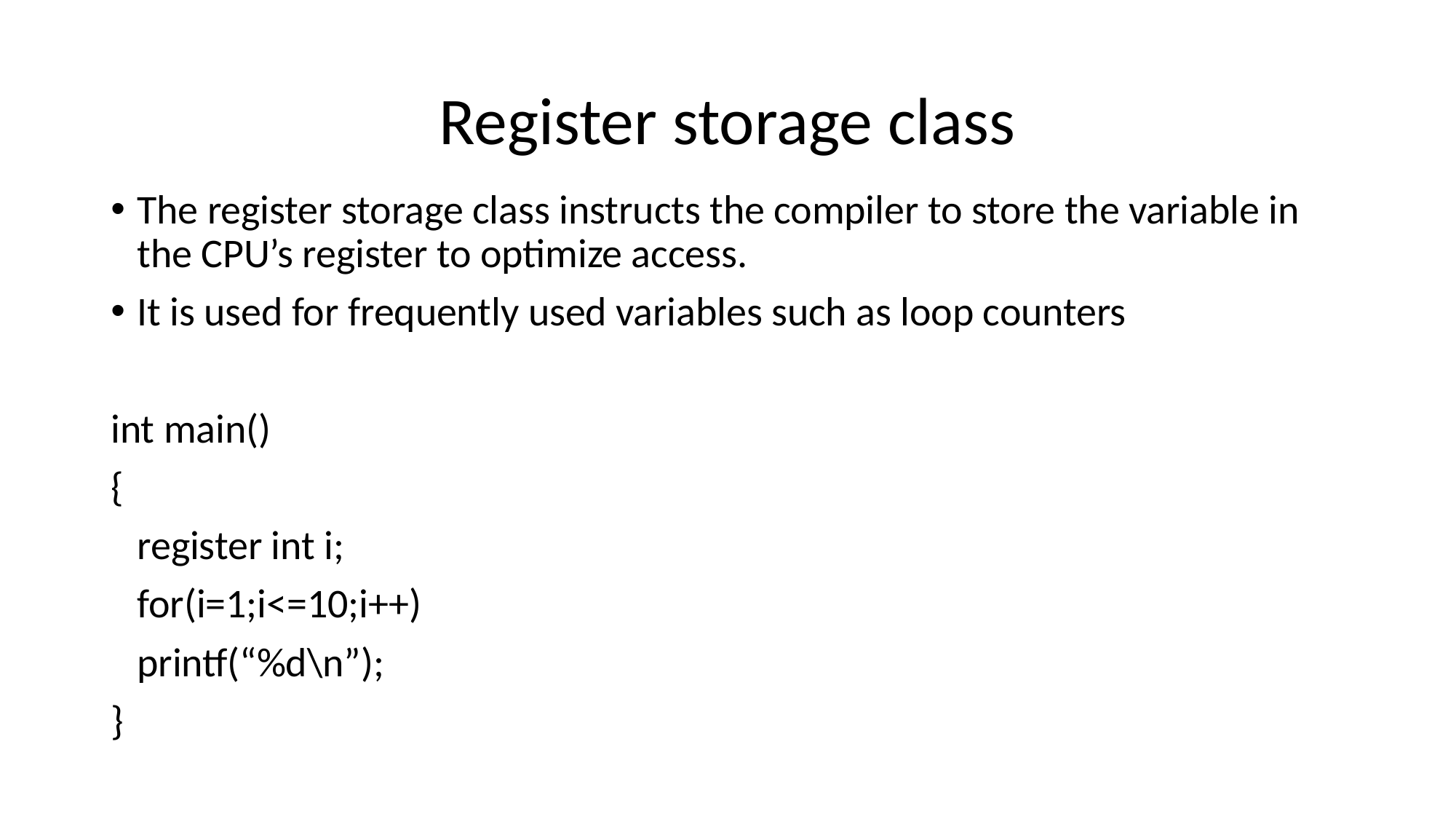

# Register storage class
The register storage class instructs the compiler to store the variable in the CPU’s register to optimize access.
It is used for frequently used variables such as loop counters

int main()
{
	register int i;
	for(i=1;i<=10;i++)
		printf(“%d\n”);
}